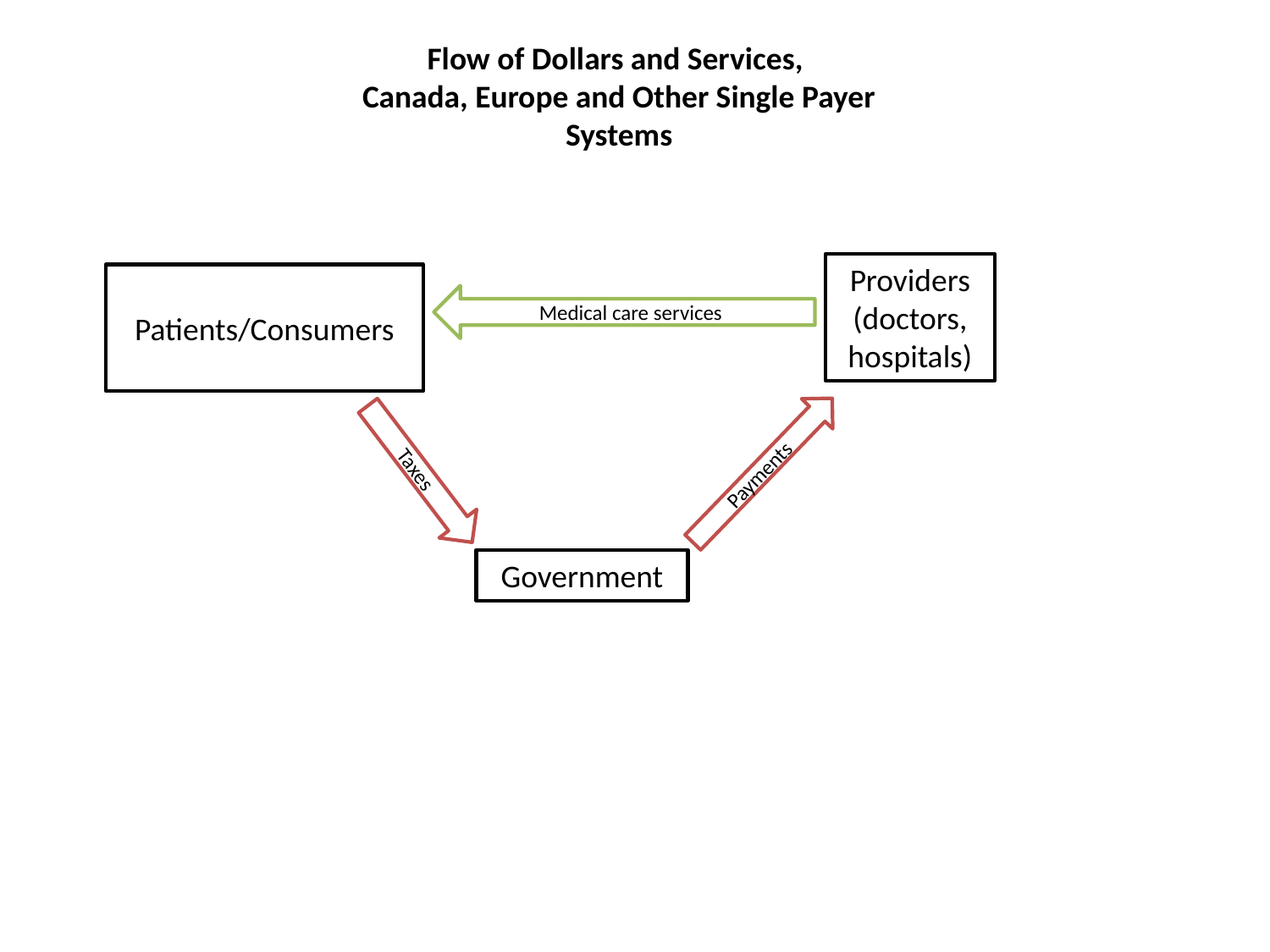

Flow of Dollars and Services,
Canada, Europe and Other Single Payer Systems
Providers (doctors, hospitals)

Patients/Consumers

Medical care services
Payments
Taxes
Government